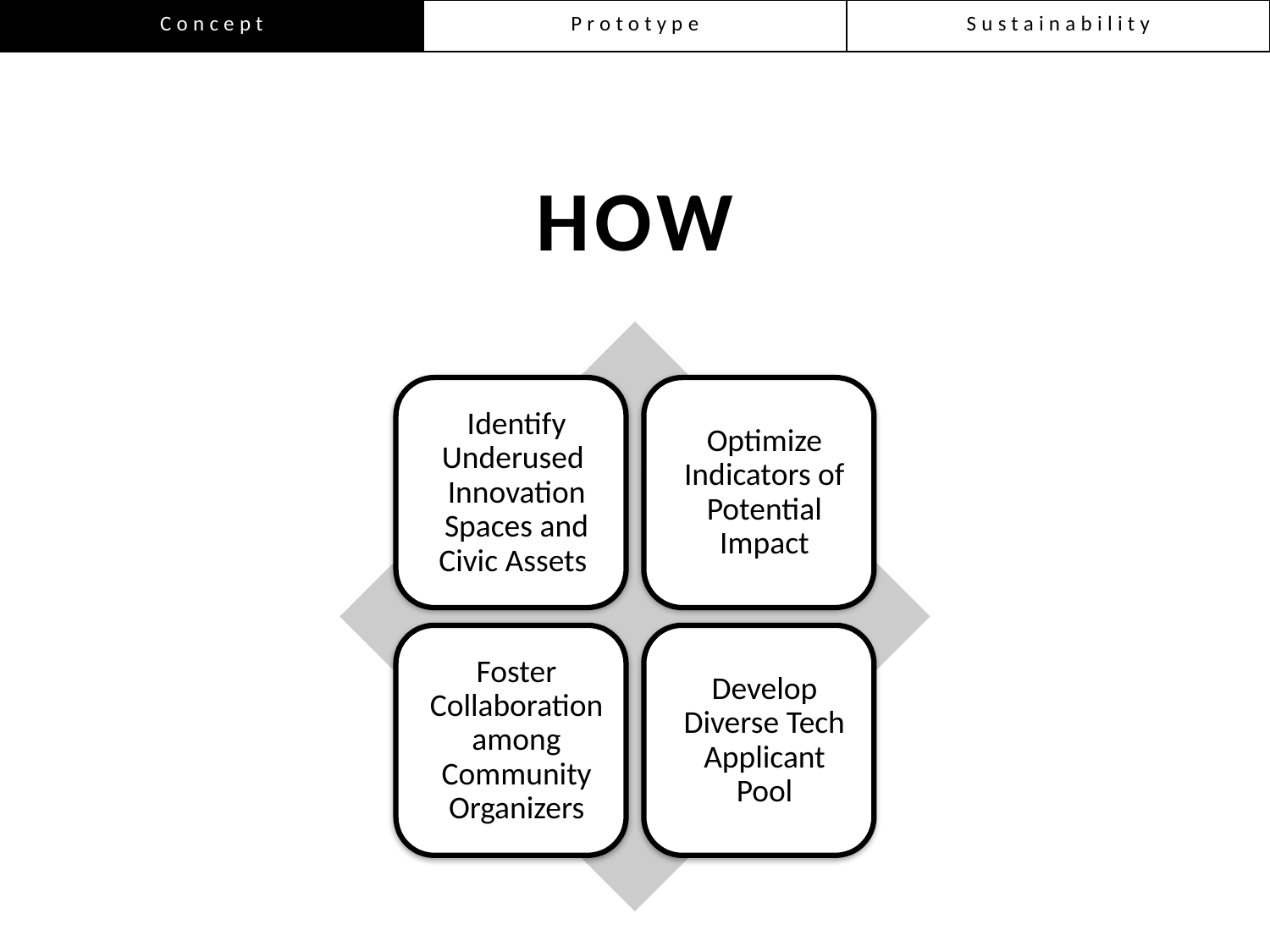

| Concept | Prototype | Sustainability |
| --- | --- | --- |
HOW
Identify Underused  Innovation Spaces and Civic Assets
Optimize Indicators of Potential Impact
Foster Collaboration among Community Organizers
Develop Diverse Tech Applicant Pool